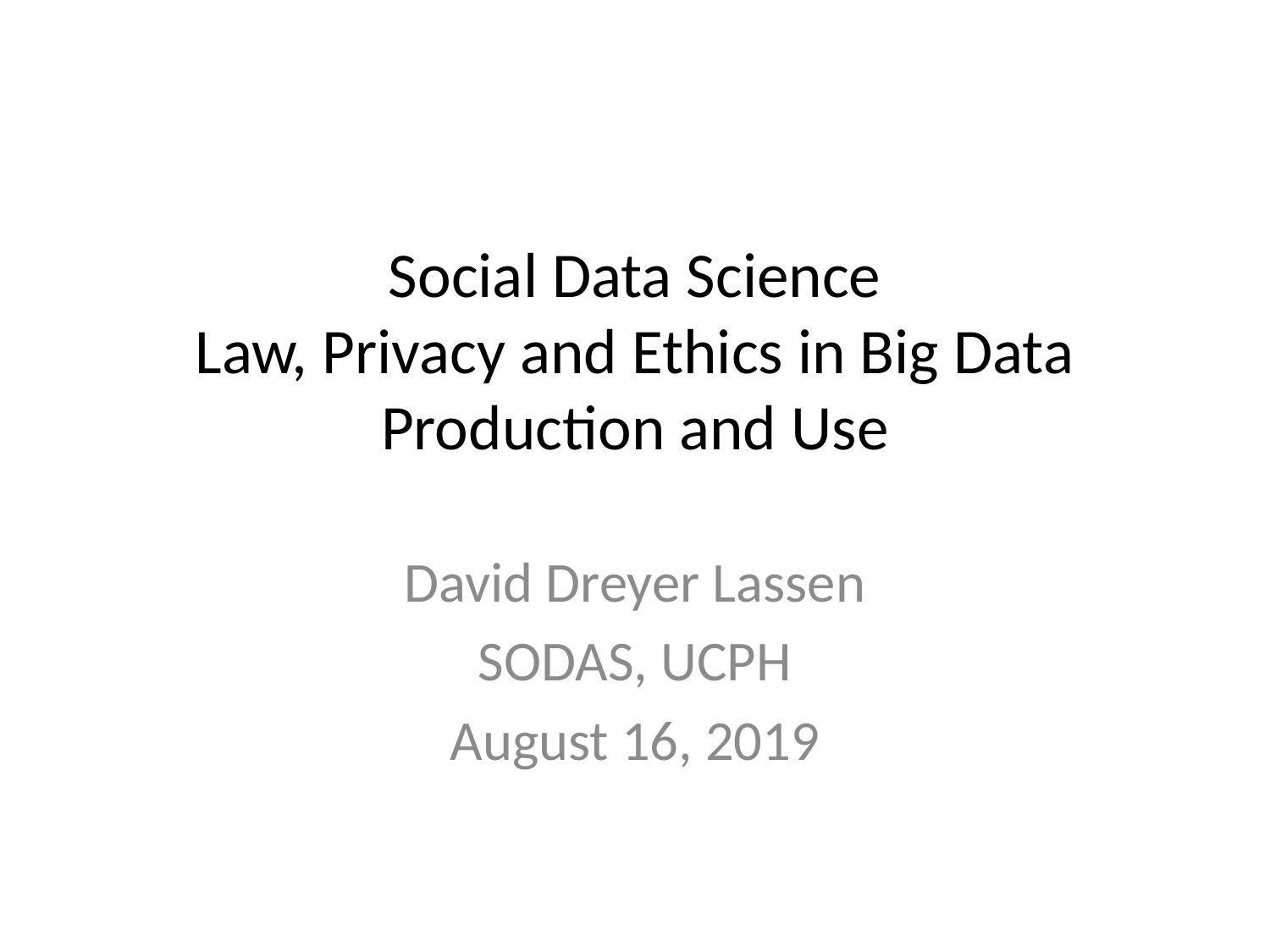

# Social Data Science Law, Privacy and Ethics in Big Data Production and Use
David Dreyer Lassen
SODAS, UCPH
August 16, 2019